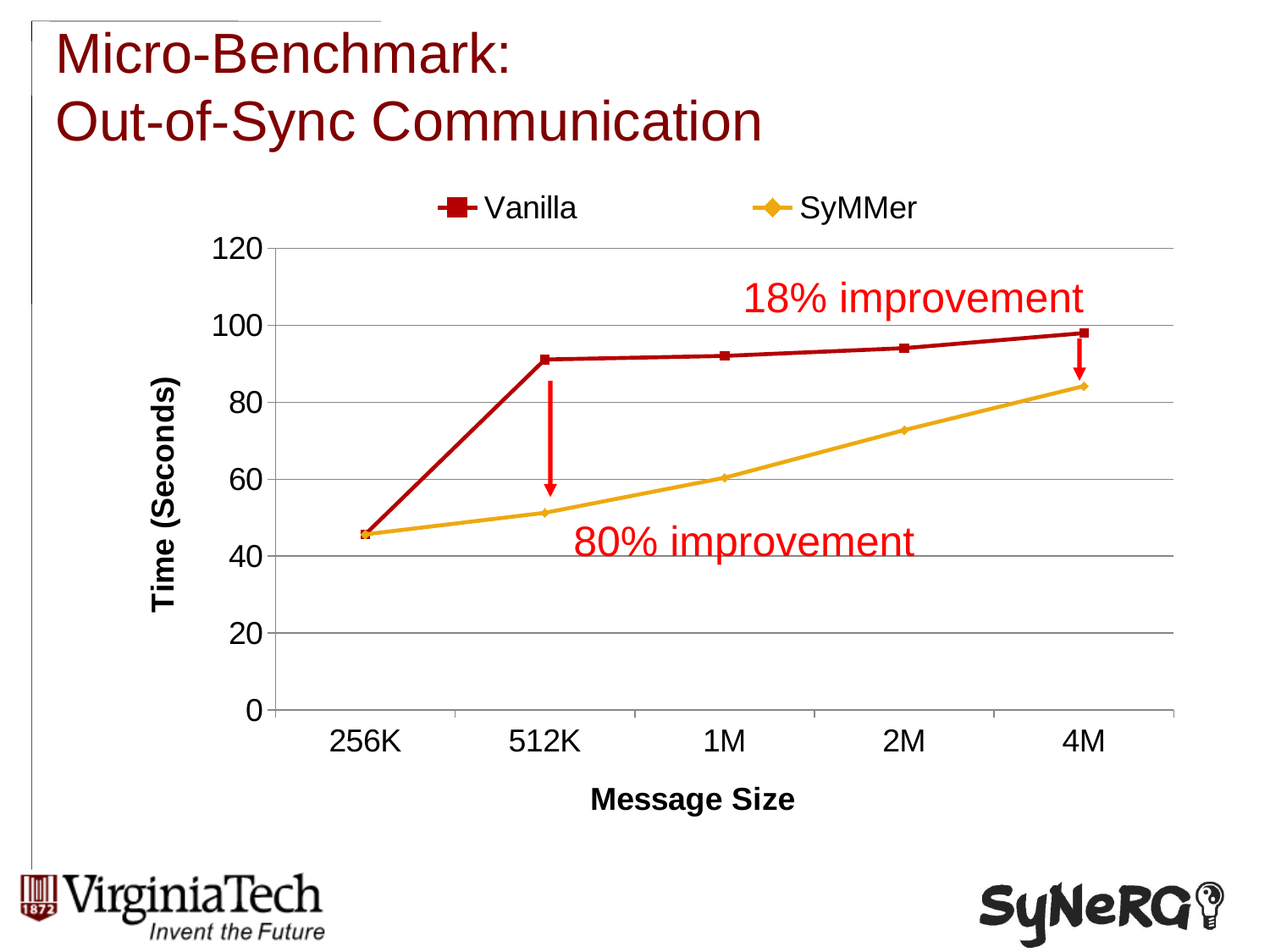

# Micro-Benchmark: Out-of-Sync Communication

### Chart

| Category |  |  |
|---|---|---|
| 256K | 45.645185 | 45.651634 |
| 512K | 91.12993599999999 | 51.28284 |
| 1M | 92.058114 | 60.385617 |
| 2M | 94.07613699999999 | 72.78550199999998 |
| 4M | 97.99772 | 84.22677499999999 |
18% improvement

80% improvement